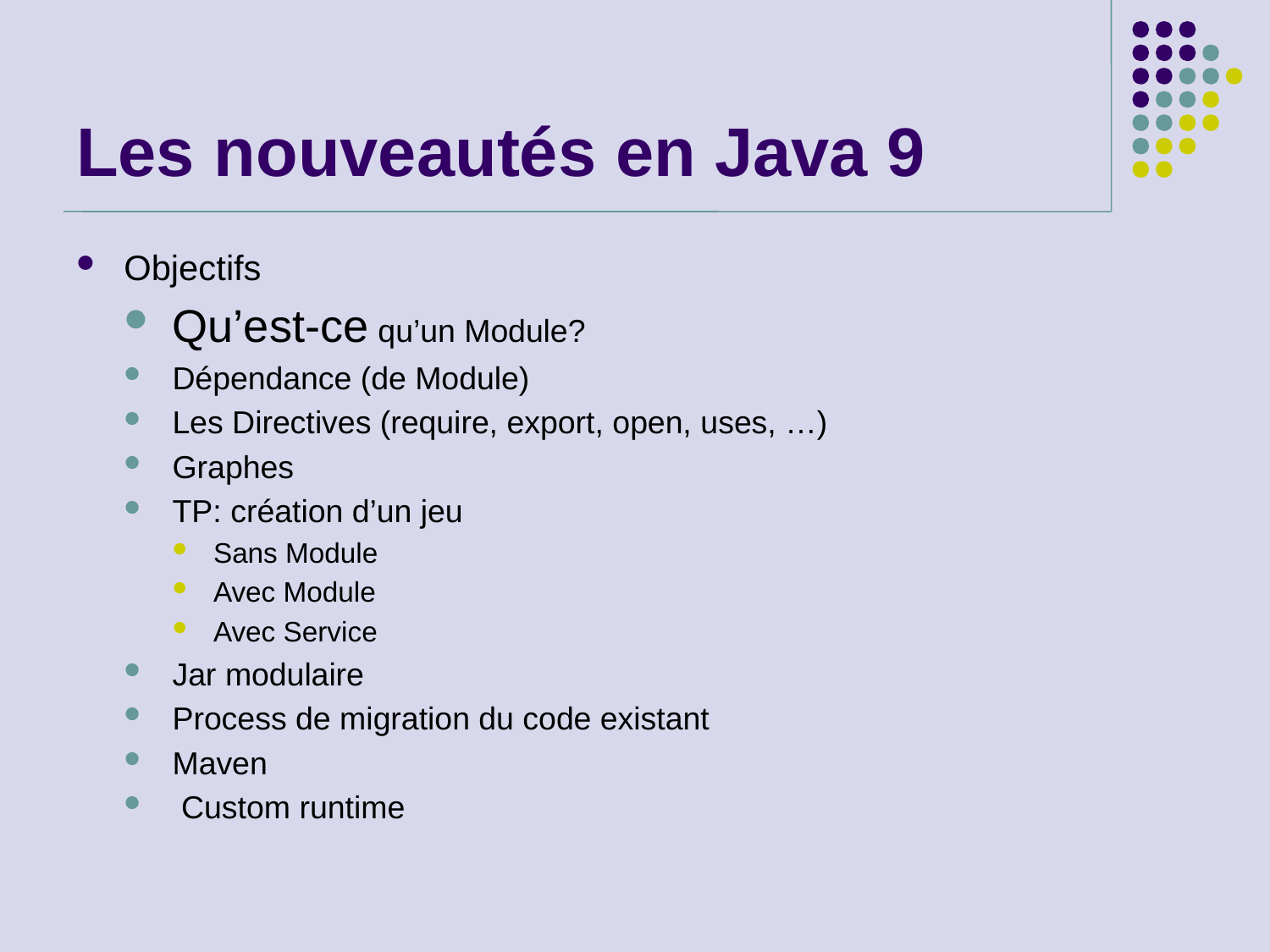

# Les nouveautés en Java 9
Objectifs
Qu’est-ce qu’un Module?
Dépendance (de Module)
Les Directives (require, export, open, uses, …)
Graphes
TP: création d’un jeu
Sans Module
Avec Module
Avec Service
Jar modulaire
Process de migration du code existant
Maven
 Custom runtime